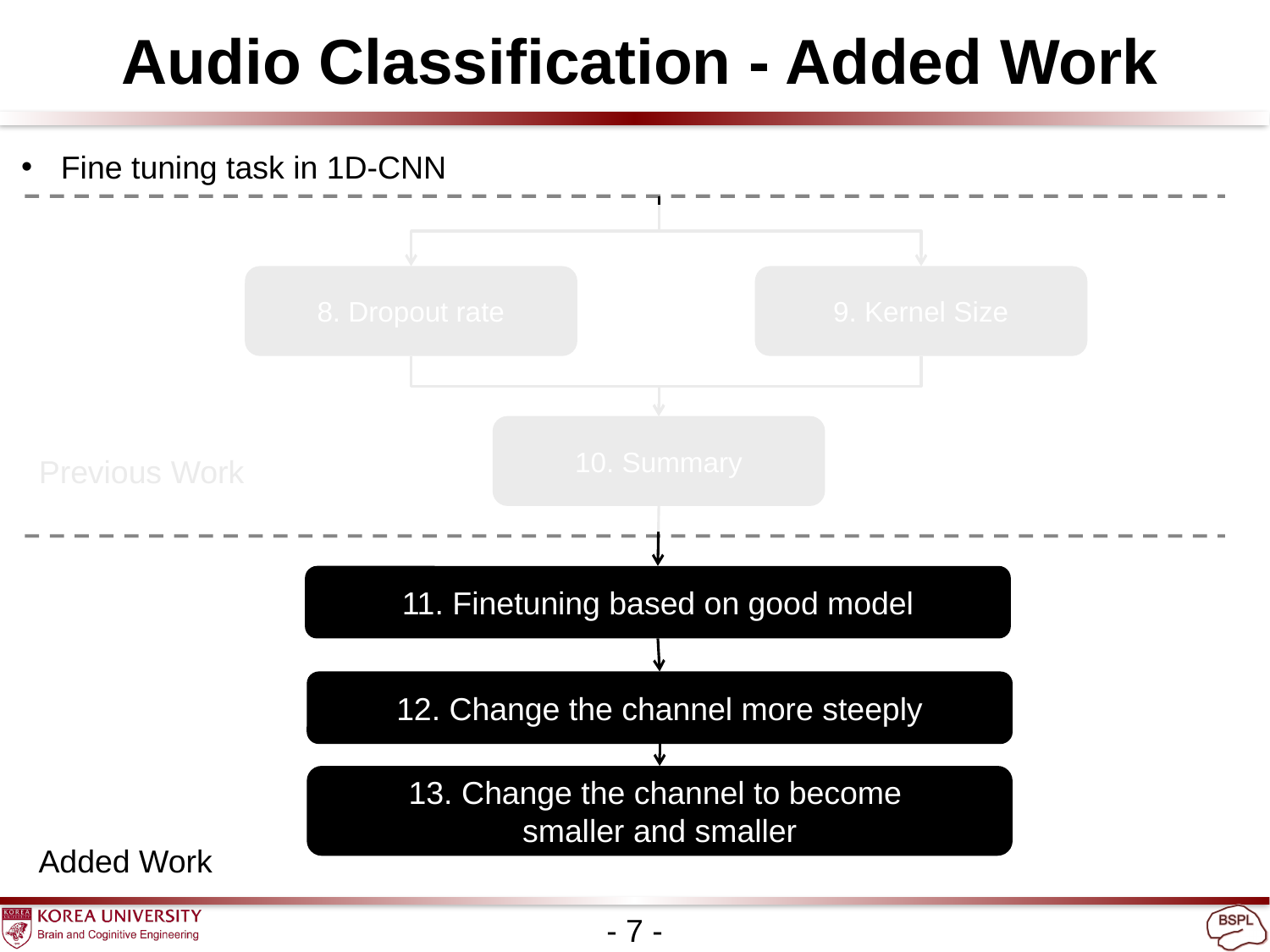

Audio Classification - Added Work
Fine tuning task in 1D-CNN

8. Dropout rate
9. Kernel Size
10. Summary
Previous Work
11. Finetuning based on good model
12. Change the channel more steeply
13. Change the channel to become
smaller and smaller
Added Work
- 7 -